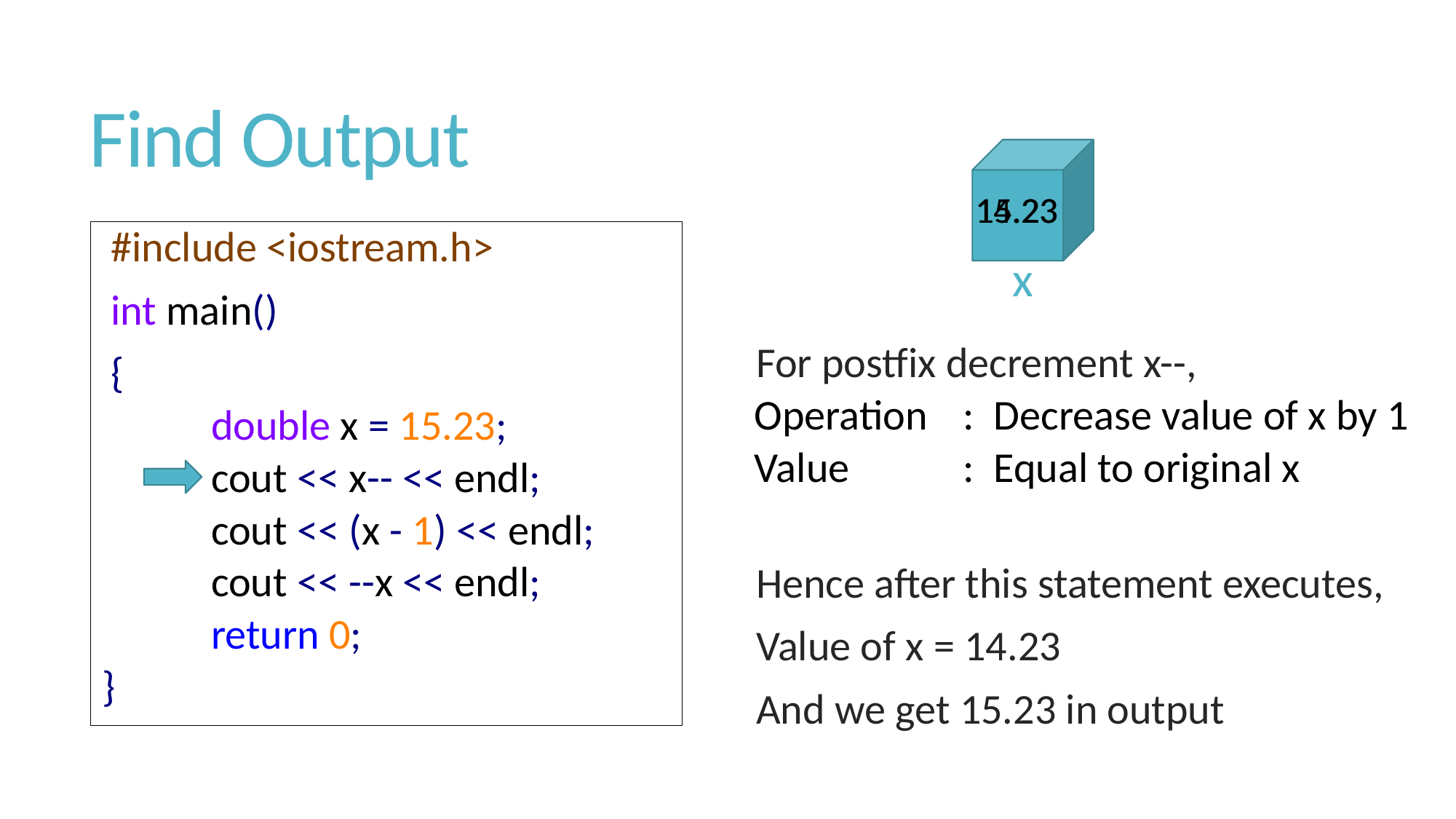

# Find Output

14.23
15.23
 #include <iostream.h>
 int main()
 {
	double x = 15.23;
	cout << x-- << endl;
	cout << (x - 1) << endl;
	cout << --x << endl;
	return 0;
}

x
For postfix decrement x--,
 Operation 	:  Decrease value of x by 1
 Value 	:  Equal to original x

Hence after this statement executes,
Value of x = 14.23
And we get 15.23 in output